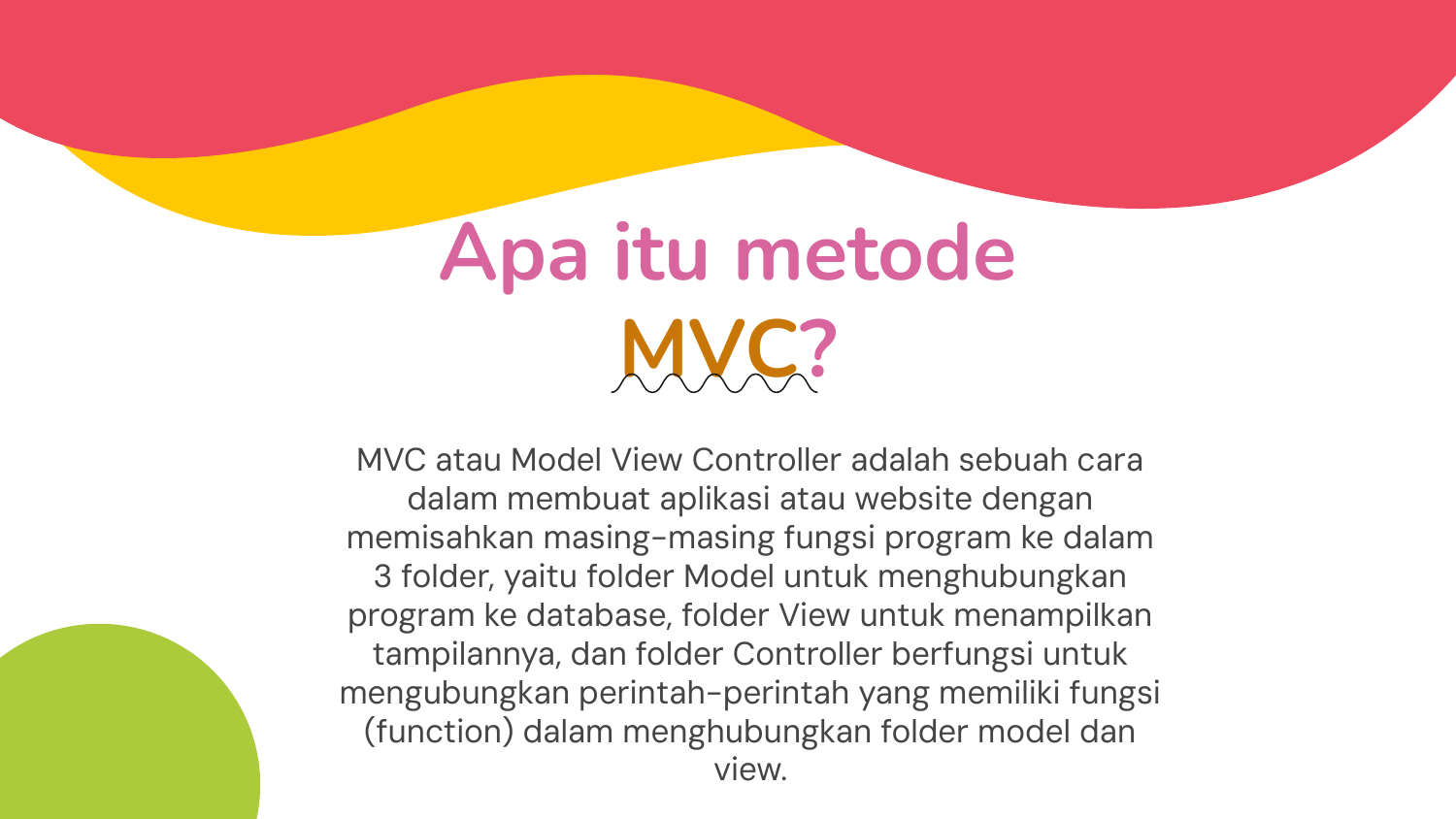

# Apa itu metode MVC?

MVC atau Model View Controller adalah sebuah cara dalam membuat aplikasi atau website dengan memisahkan masing-masing fungsi program ke dalam 3 folder, yaitu folder Model untuk menghubungkan program ke database, folder View untuk menampilkan tampilannya, dan folder Controller berfungsi untuk mengubungkan perintah-perintah yang memiliki fungsi (function) dalam menghubungkan folder model dan view.